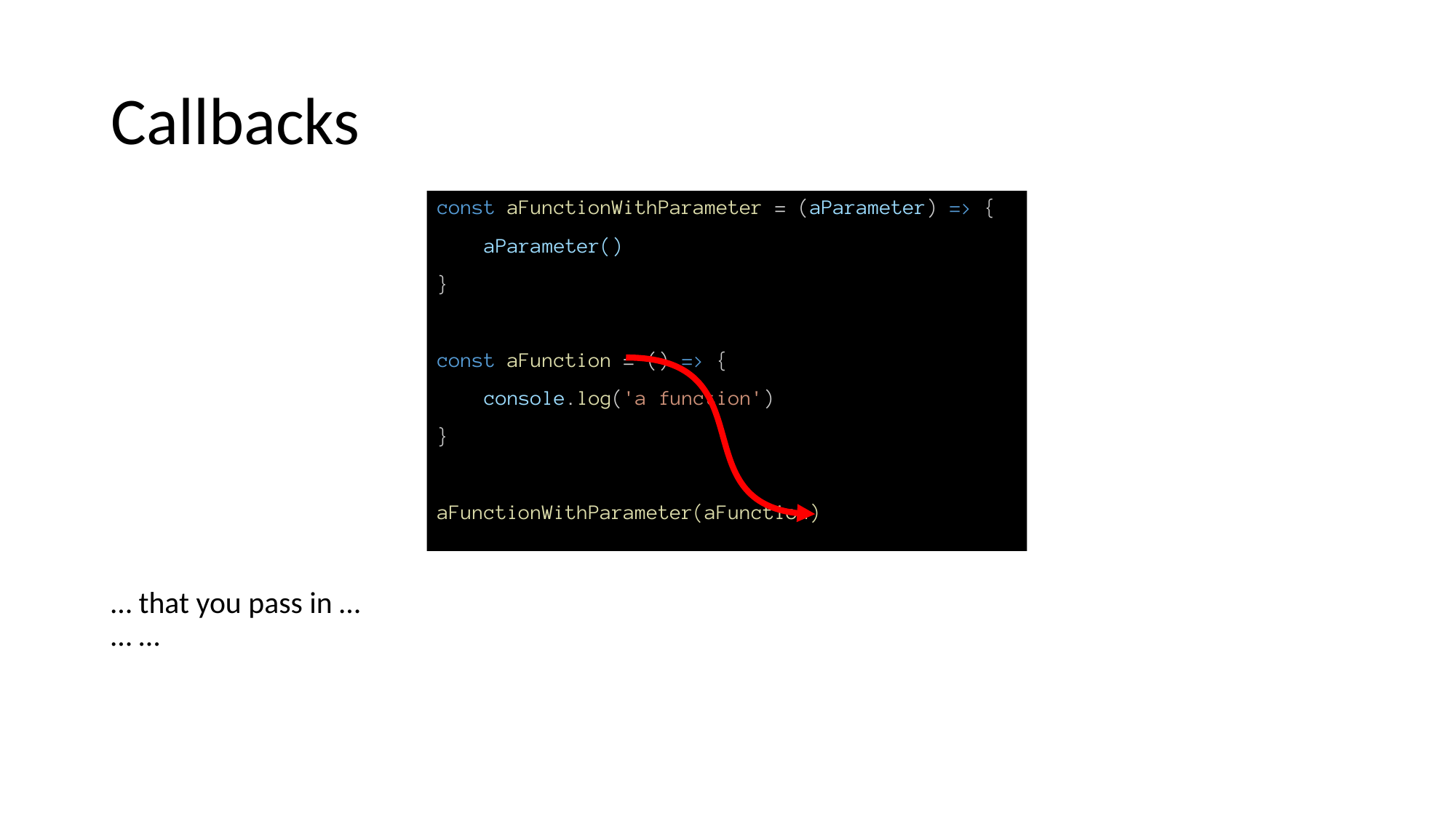

# Callbacks
const aFunctionWithParameter = (aParameter) => {
    aParameter()
}

const aFunction = () => {
    console.log('a function')
}

aFunctionWithParameter(aFunction)
… that you pass in …
… …